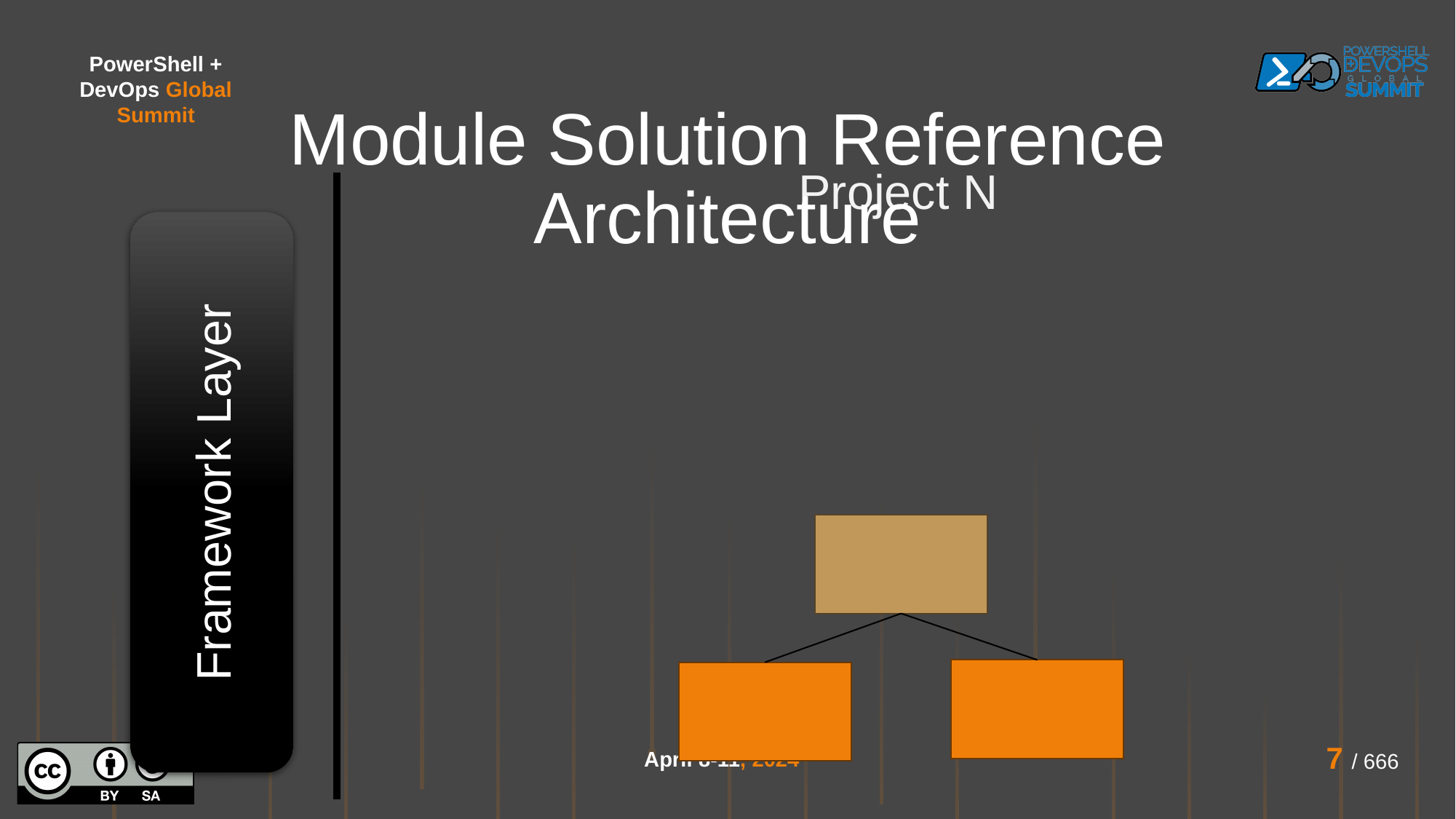

# Module Solution Reference Architecture
Project N
Framework Layer